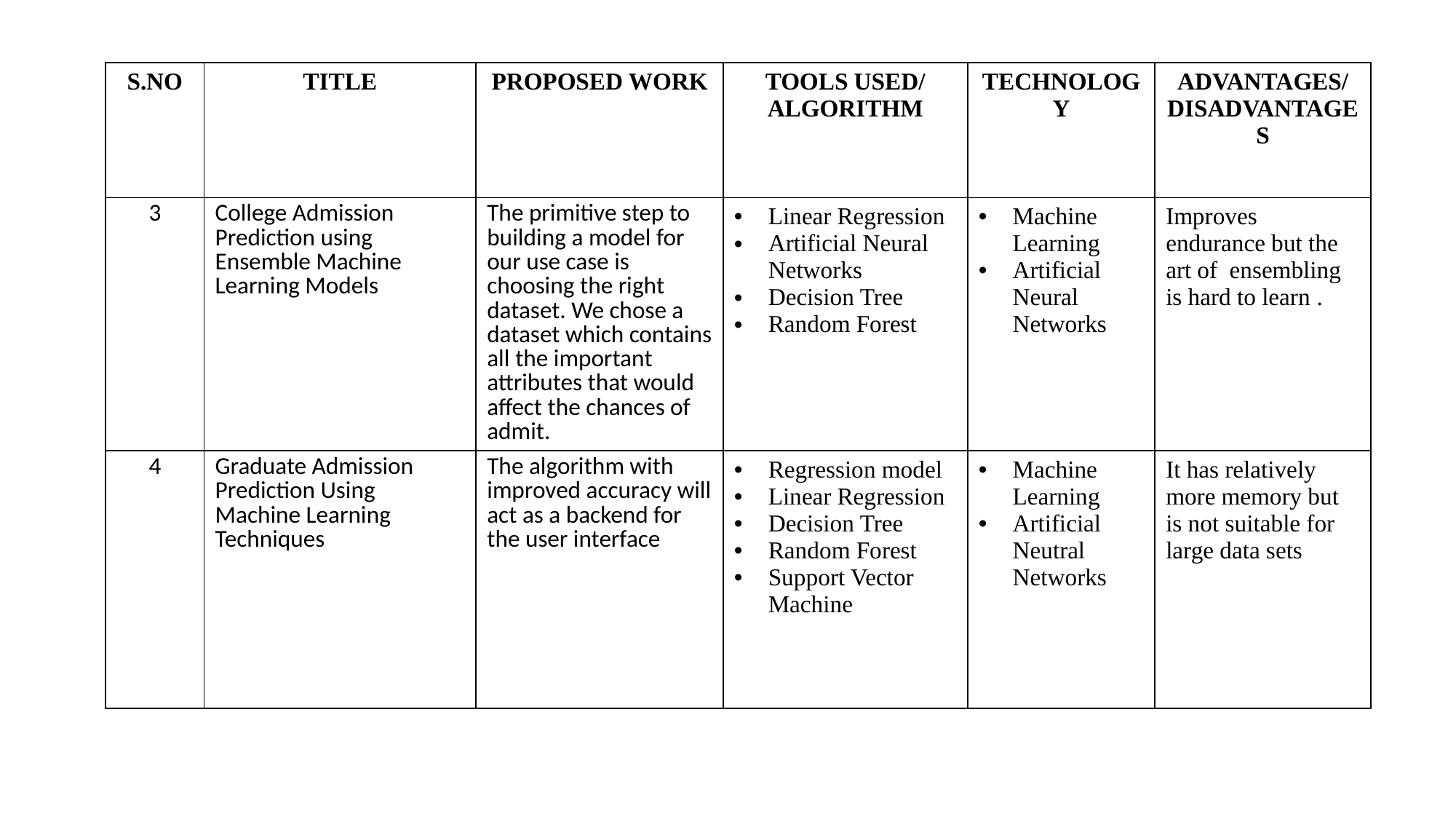

| S.NO | TITLE | PROPOSED WORK | TOOLS USED/ ALGORITHM | TECHNOLOGY | ADVANTAGES/ DISADVANTAGES |
| --- | --- | --- | --- | --- | --- |
| 3 | College Admission Prediction using Ensemble Machine Learning Models | The primitive step to building a model for our use case is choosing the right dataset. We chose a dataset which contains all the important attributes that would affect the chances of admit. | Linear Regression Artificial Neural Networks Decision Tree Random Forest | Machine Learning Artificial Neural Networks | Improves endurance but the art of ensembling is hard to learn . |
| 4 | Graduate Admission Prediction Using Machine Learning Techniques | The algorithm with improved accuracy will act as a backend for the user interface | Regression model Linear Regression Decision Tree Random Forest Support Vector Machine | Machine Learning Artificial Neutral Networks | It has relatively more memory but is not suitable for large data sets |